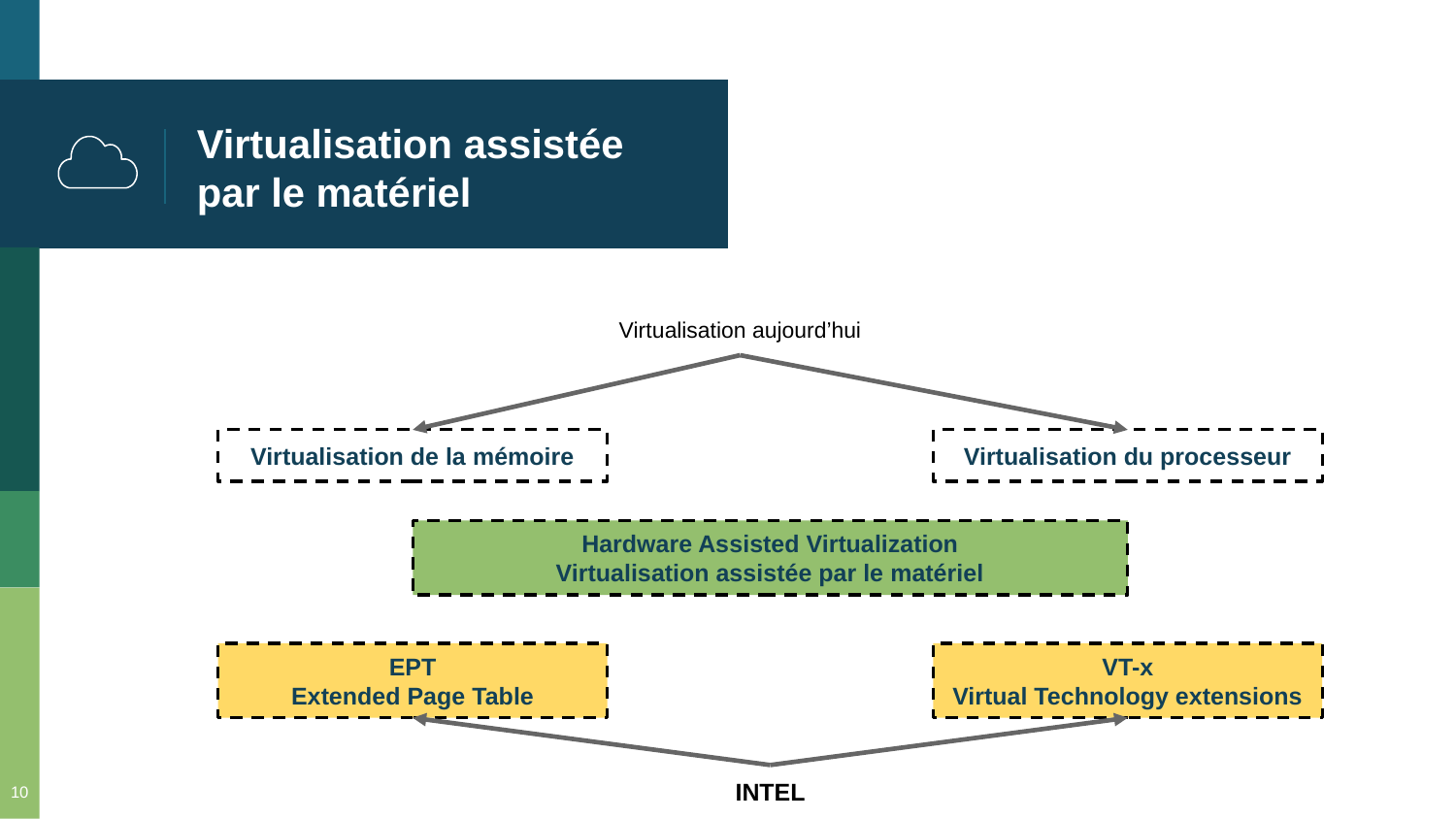

# Virtualisation assistée par le matériel

Virtualisation aujourd’hui
Virtualisation de la mémoire
Virtualisation du processeur
Hardware Assisted Virtualization
Virtualisation assistée par le matériel
EPT
Extended Page Table
VT-x
Virtual Technology extensions
INTEL
10